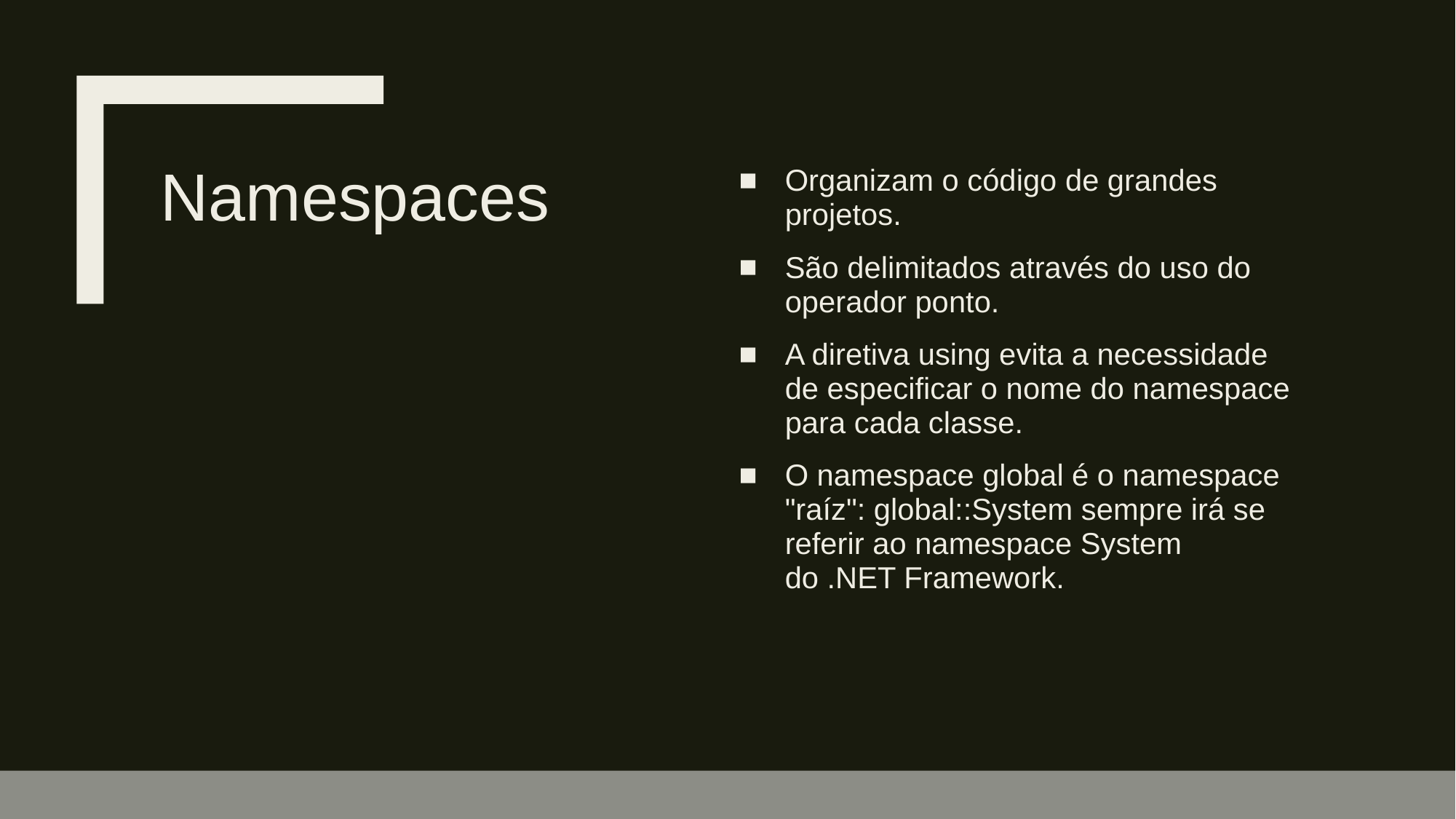

# Namespaces
Organizam o código de grandes projetos.
São delimitados através do uso do operador ponto.
A diretiva using evita a necessidade de especificar o nome do namespace para cada classe.
O namespace global é o namespace "raíz": global::System sempre irá se referir ao namespace System do .NET Framework.